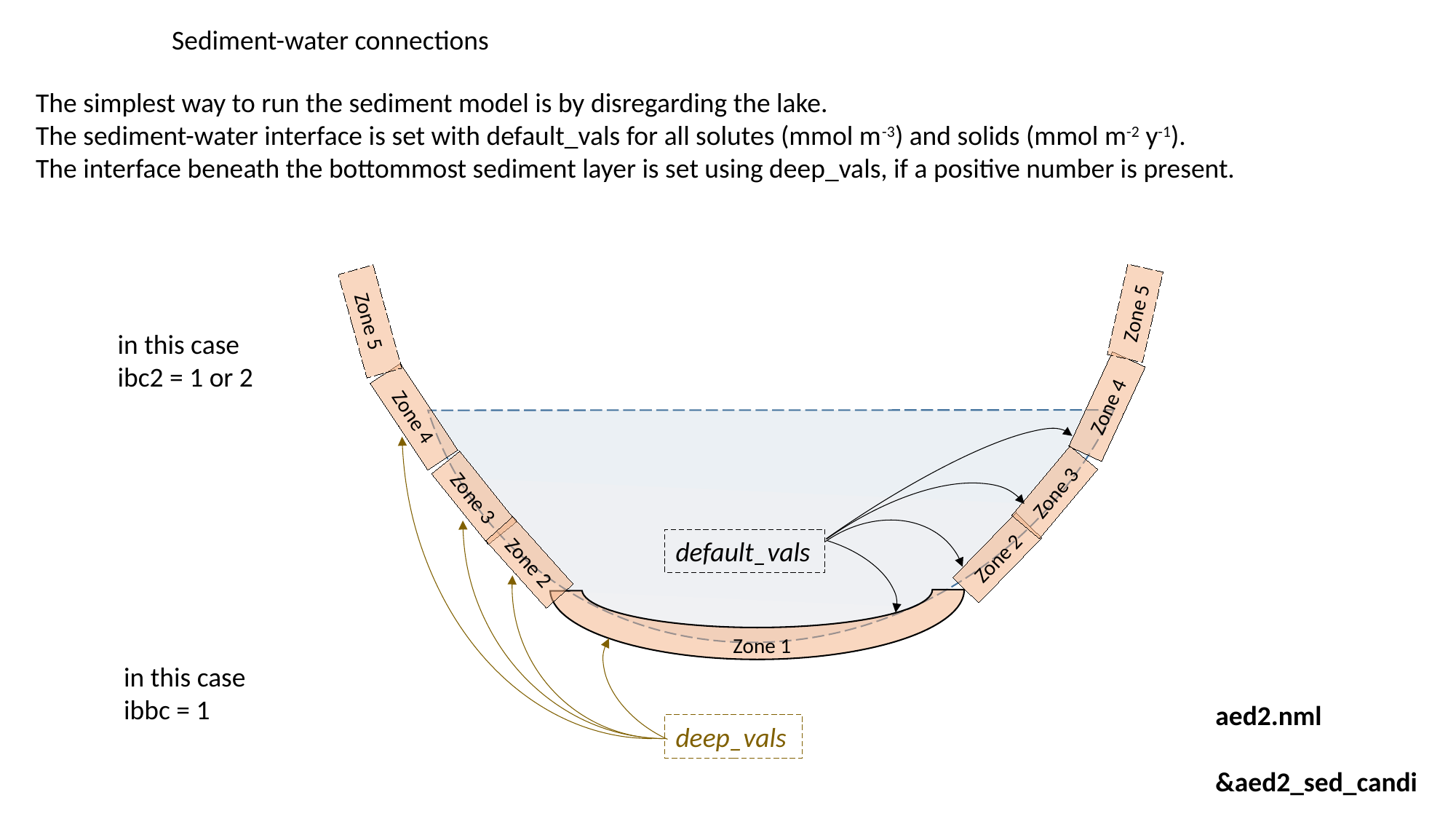

Zone 5

Zone 5
Zone 4
Zone 4

Zone 3
Zone 3

default_vals

Zone 2
Zone 2
Zone 1

deep_vals
Sediment-water connections
The simplest way to run the sediment model is by disregarding the lake.
The sediment-water interface is set with default_vals for all solutes (mmol m-3) and solids (mmol m-2 y-1).
The interface beneath the bottommost sediment layer is set using deep_vals, if a positive number is present.

in this case ibc2 = 1 or 2
in this case ibbc = 1
aed2.nml
&aed2_sed_candi